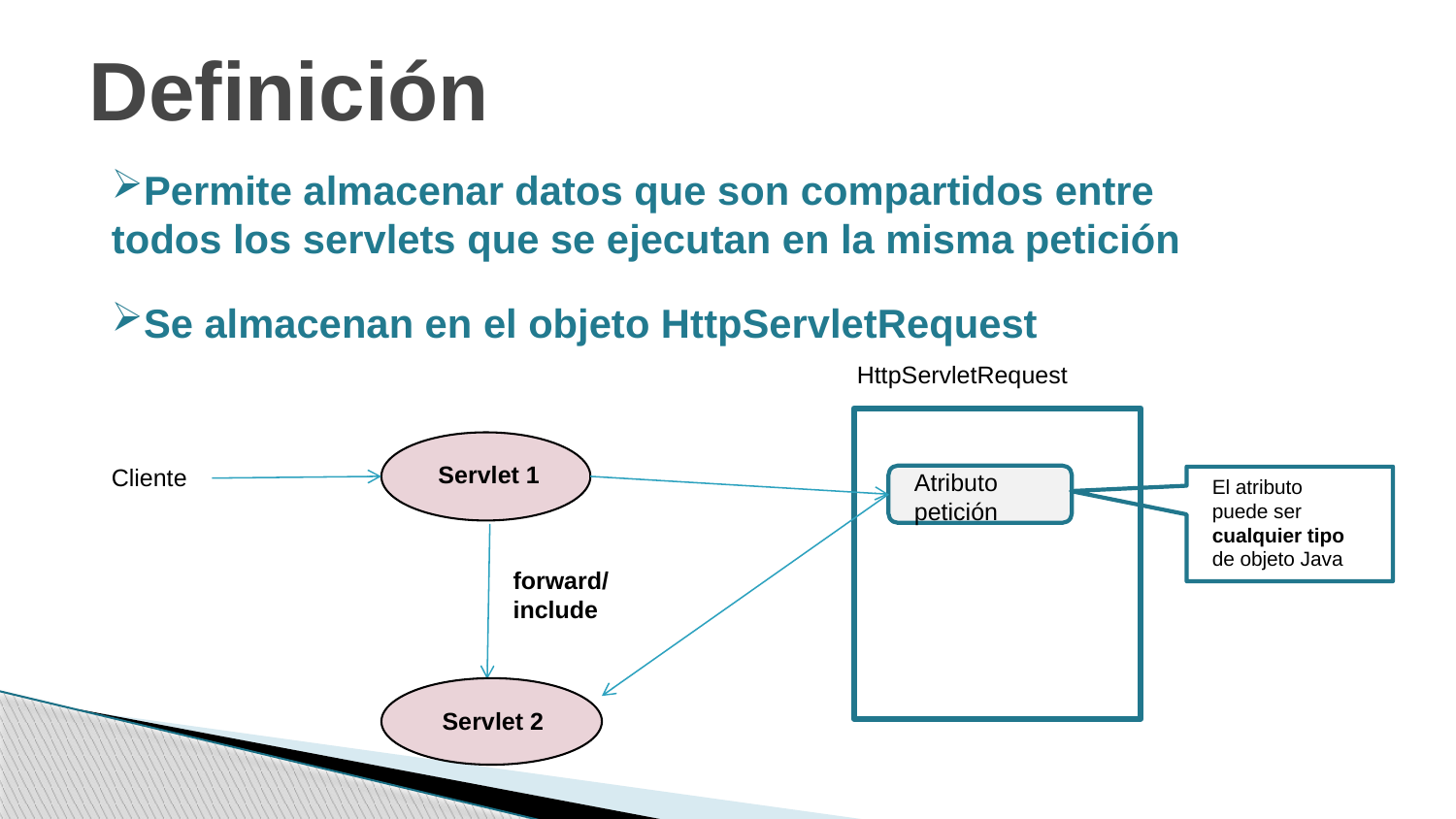

Definición
Permite almacenar datos que son compartidos entre todos los servlets que se ejecutan en la misma petición
Se almacenan en el objeto HttpServletRequest

HttpServletRequest

Servlet 1
Cliente
Atributo
petición

El atributo puede ser cualquier tipo de objeto Java

forward/ include

Servlet 2